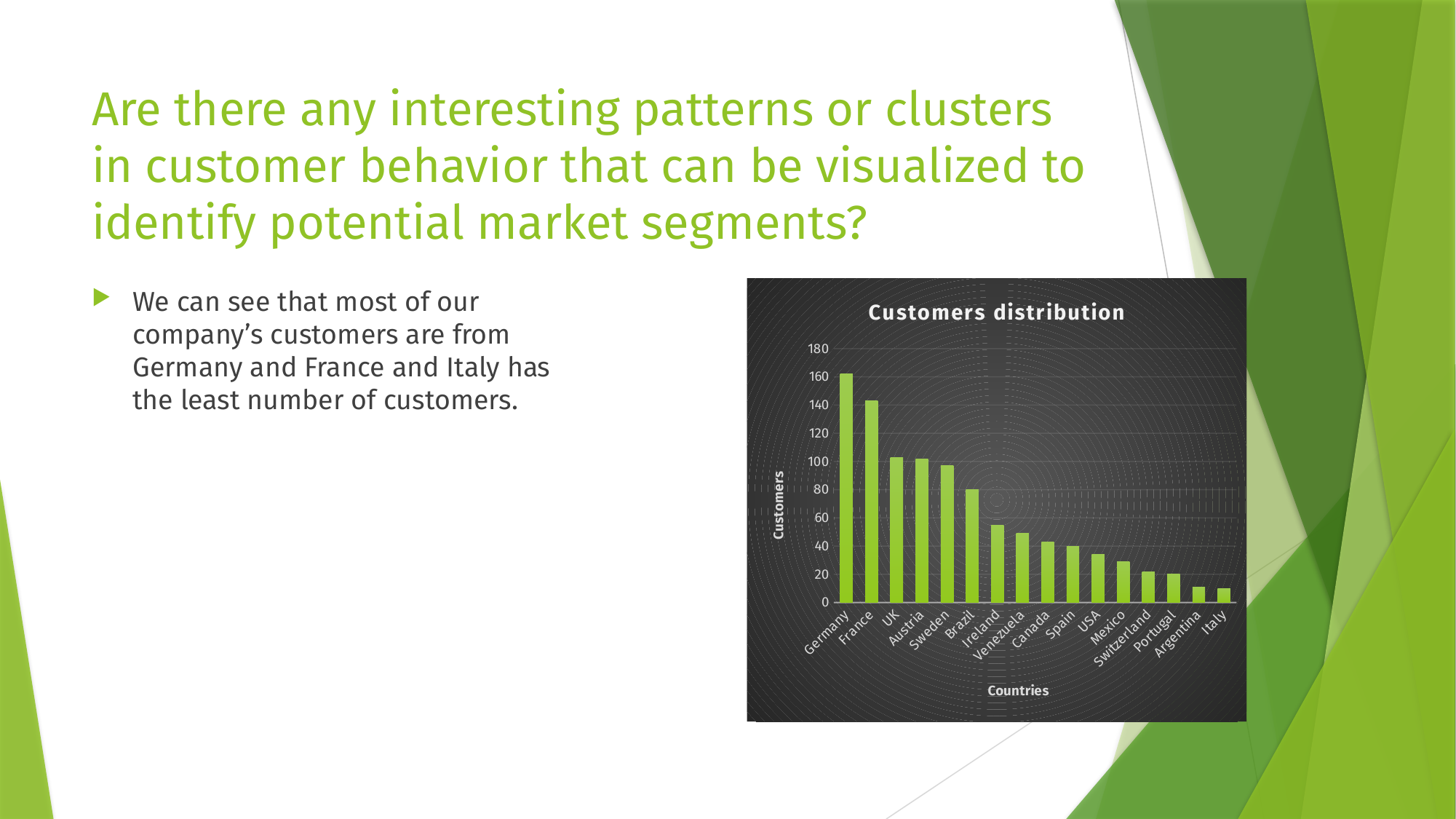

# Are there any interesting patterns or clusters in customer behavior that can be visualized to identify potential market segments?
We can see that most of our company’s customers are from Germany and France and Italy has the least number of customers.

### Chart: Customers distribution

| Category | Customers |
|---|---|
| Germany | 162.0 |
| France | 143.0 |
| UK | 103.0 |
| Austria | 102.0 |
| Sweden | 97.0 |
| Brazil | 80.0 |
| Ireland | 55.0 |
| Venezuela | 49.0 |
| Canada | 43.0 |
| Spain | 40.0 |
| USA | 34.0 |
| Mexico | 29.0 |
| Switzerland | 22.0 |
| Portugal | 20.0 |
| Argentina | 11.0 |
| Italy | 10.0 |